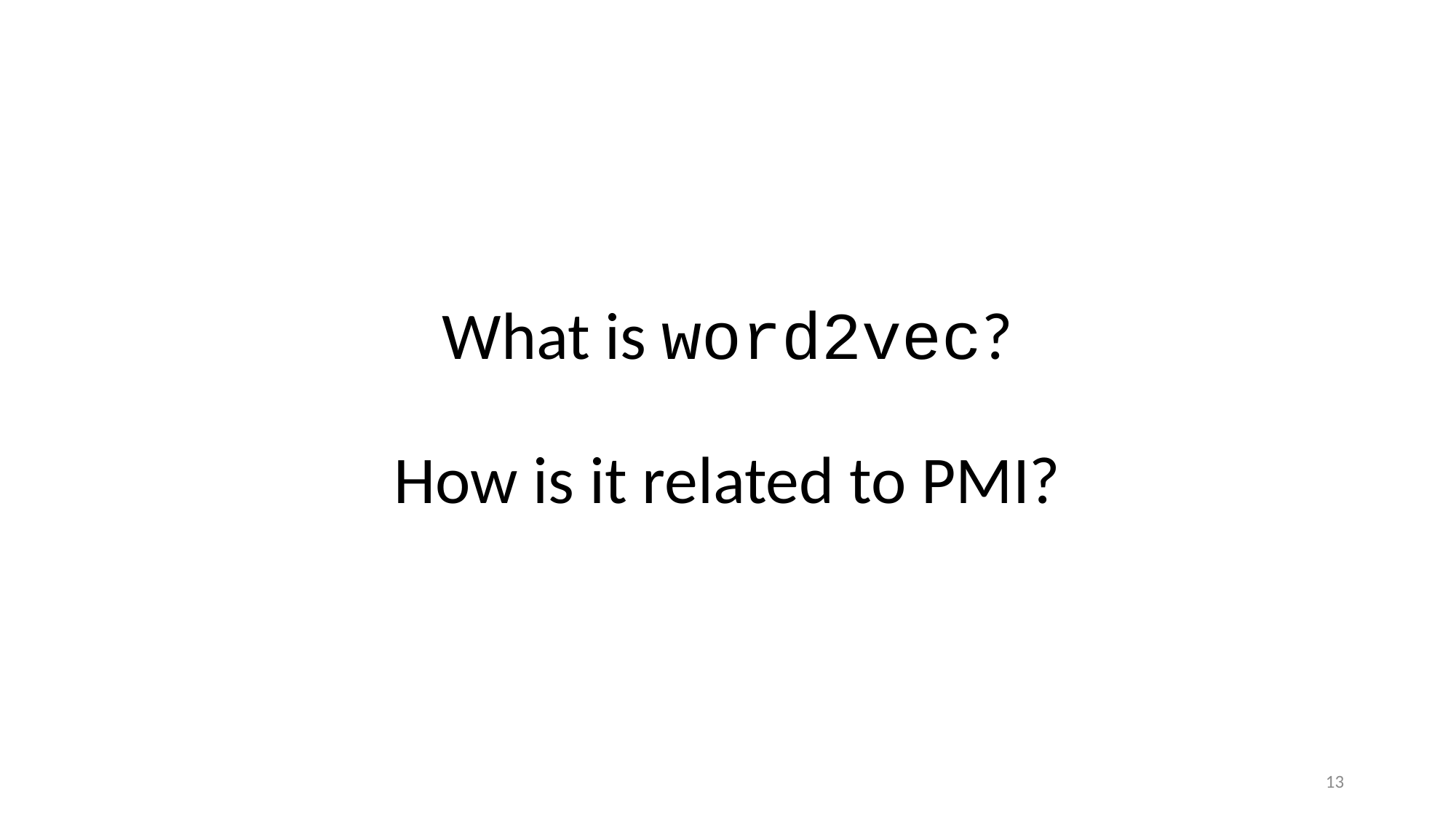

# What is word2vec? How is it related to PMI?
13